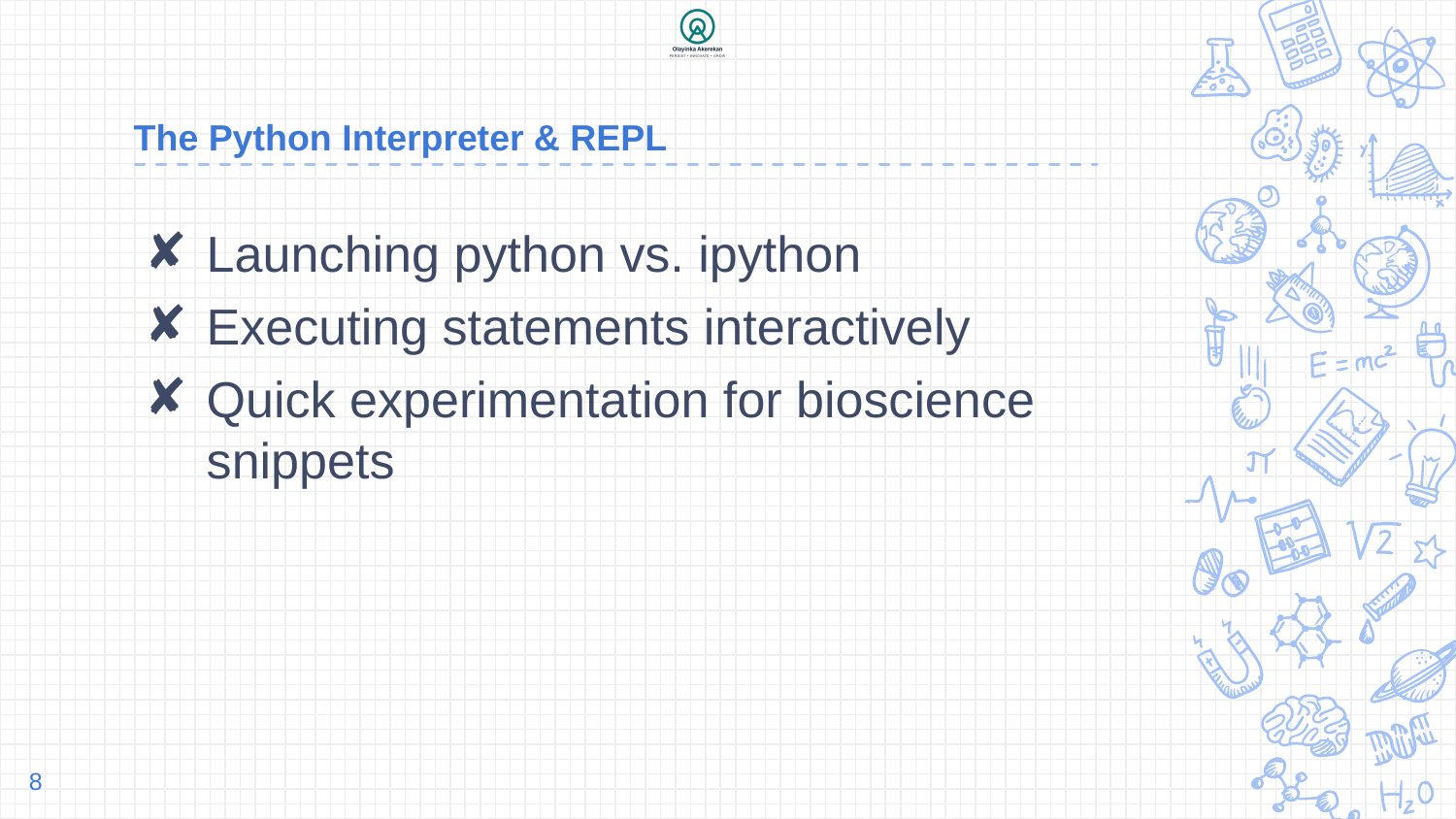

# The Python Interpreter & REPL
Launching python vs. ipython
Executing statements interactively
Quick experimentation for bioscience snippets
8